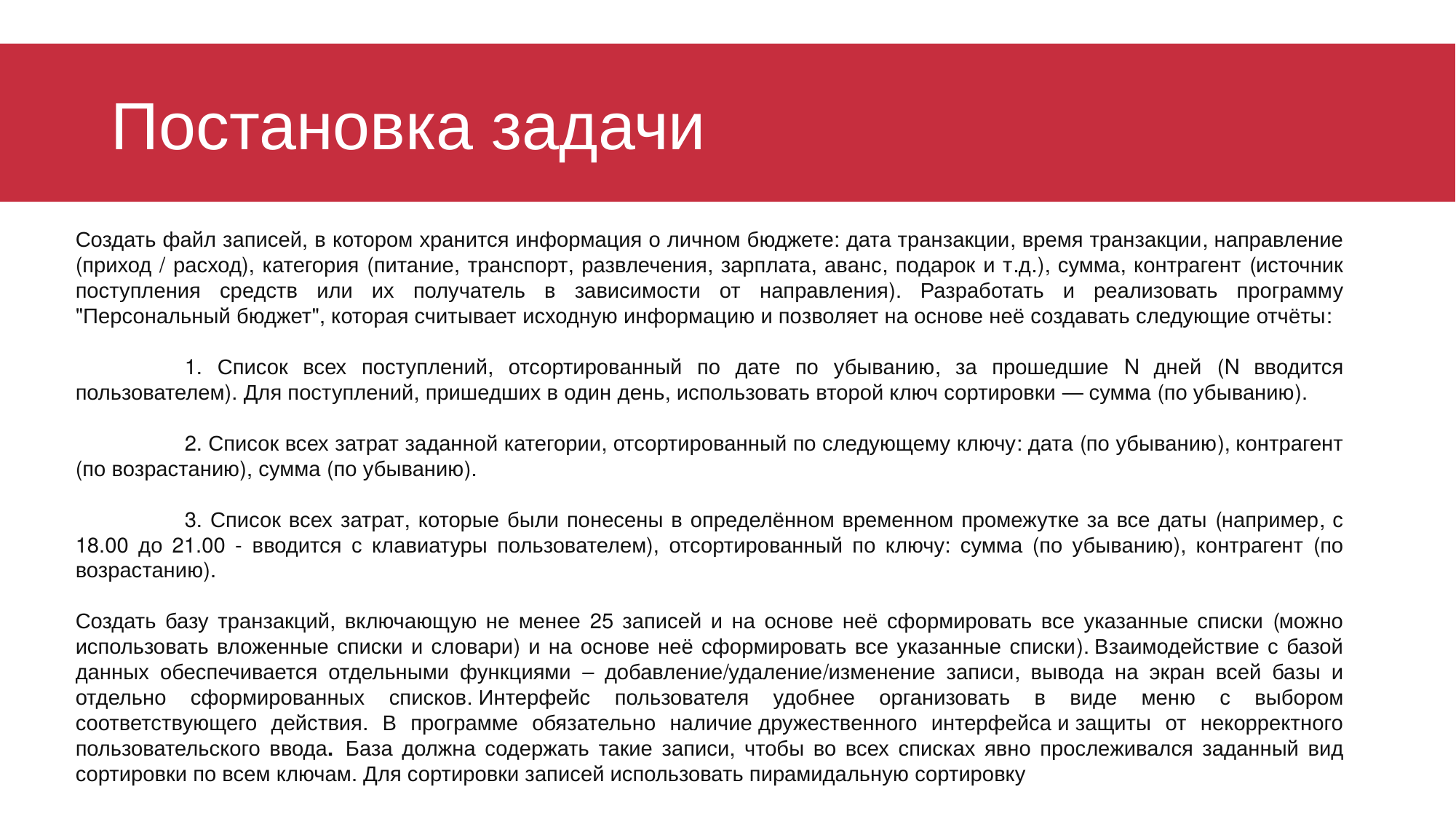

# Постановка задачи
Создать файл записей, в котором хранится информация о личном бюджете: дата транзакции, время транзакции, направление (приход / расход), категория (питание, транспорт, развлечения, зарплата, аванс, подарок и т.д.), сумма, контрагент (источник поступления средств или их получатель в зависимости от направления). Разработать и реализовать программу "Персональный бюджет", которая считывает исходную информацию и позволяет на основе неё создавать следующие отчёты:

	1. Список всех поступлений, отсортированный по дате по убыванию, за прошедшие N дней (N вводится пользователем). Для поступлений, пришедших в один день, использовать второй ключ сортировки — сумма (по убыванию).

	2. Список всех затрат заданной категории, отсортированный по следующему ключу: дата (по убыванию), контрагент (по возрастанию), сумма (по убыванию).

	3. Список всех затрат, которые были понесены в определённом временном промежутке за все даты (например, с 18.00 до 21.00 - вводится с клавиатуры пользователем), отсортированный по ключу: сумма (по убыванию), контрагент (по возрастанию).

Создать базу транзакций, включающую не менее 25 записей и на основе неё сформировать все указанные списки (можно использовать вложенные списки и словари) и на основе неё сформировать все указанные списки). Взаимодействие с базой данных обеспечивается отдельными функциями – добавление/удаление/изменение записи, вывода на экран всей базы и отдельно сформированных списков. Интерфейс пользователя удобнее организовать в виде меню с выбором соответствующего действия. В программе обязательно наличие дружественного интерфейса и защиты от некорректного пользовательского ввода.  База должна содержать такие записи, чтобы во всех списках явно прослеживался заданный вид сортировки по всем ключам. Для сортировки записей использовать пирамидальную сортировку